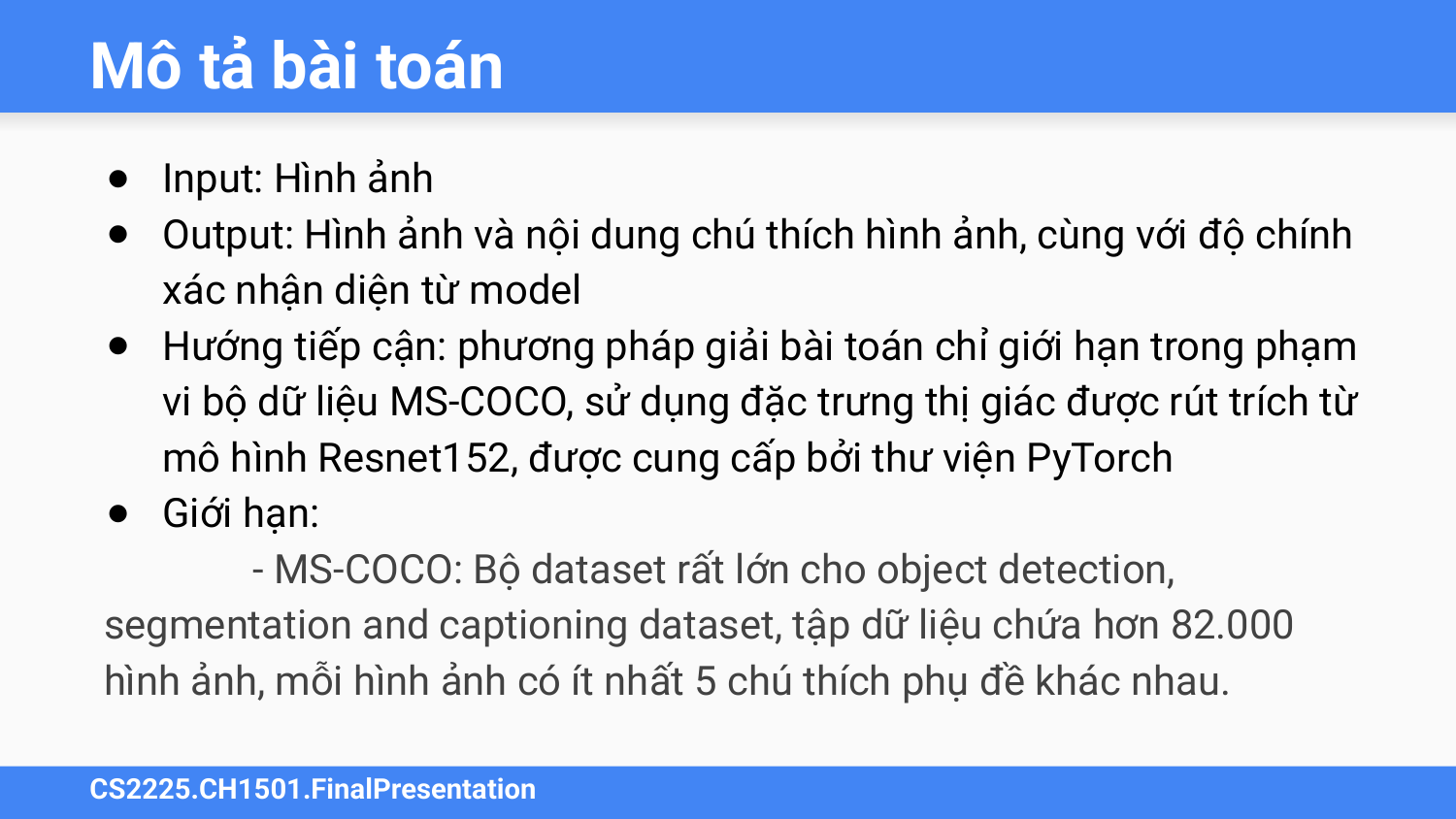

# Mô tả bài toán
Input: Hình ảnh
Output: Hình ảnh và nội dung chú thích hình ảnh, cùng với độ chính xác nhận diện từ model
Hướng tiếp cận: phương pháp giải bài toán chỉ giới hạn trong phạm vi bộ dữ liệu MS-COCO, sử dụng đặc trưng thị giác được rút trích từ mô hình Resnet152, được cung cấp bởi thư viện PyTorch
Giới hạn:
               - MS-COCO: Bộ dataset rất lớn cho object detection, segmentation and captioning dataset, tập dữ liệu chứa hơn 82.000 hình ảnh, mỗi hình ảnh có ít nhất 5 chú thích phụ đề khác nhau.